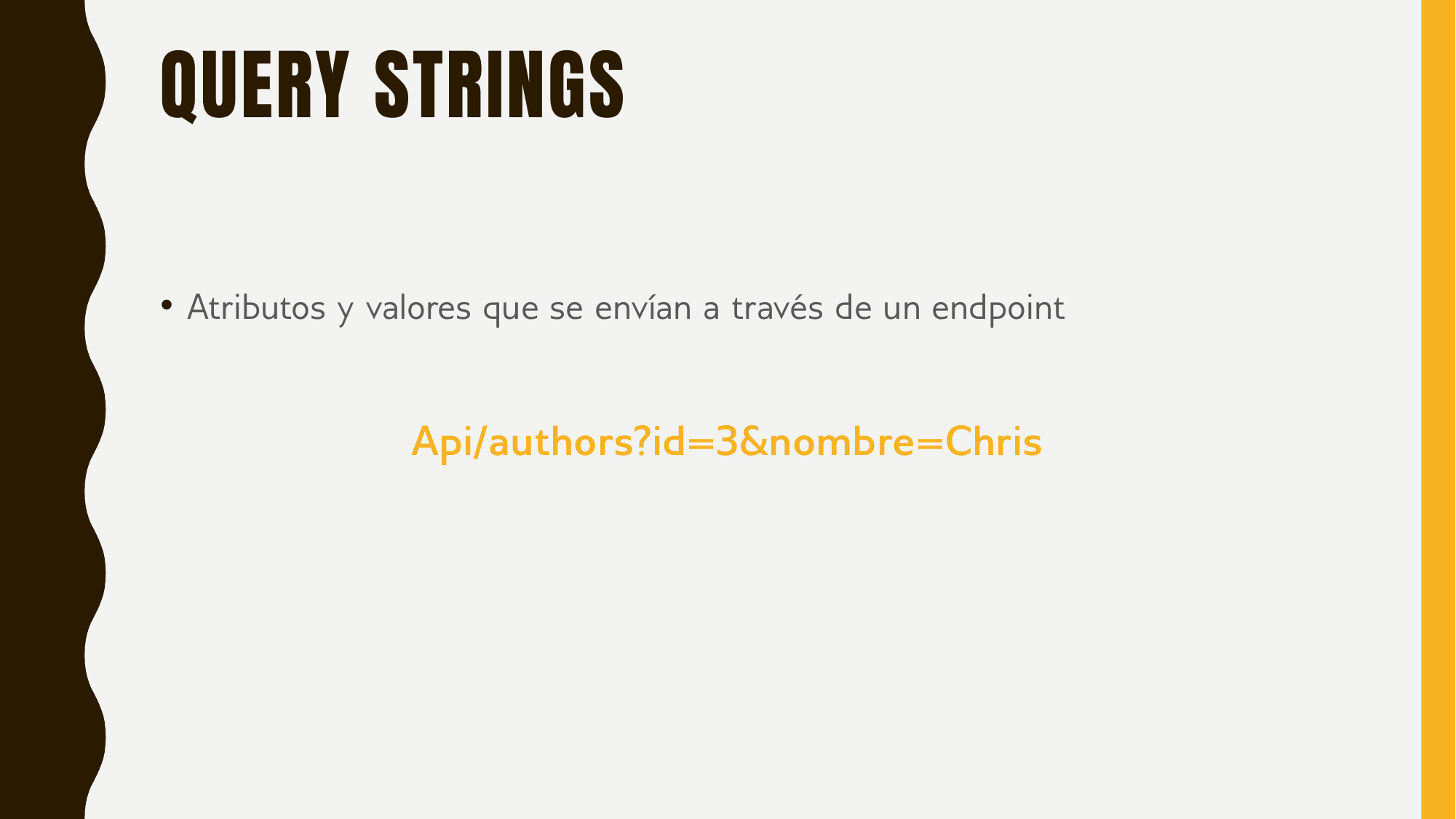

# Query strings
Atributos y valores que se envían a través de un endpoint

Api/authors?id=3&nombre=Chris